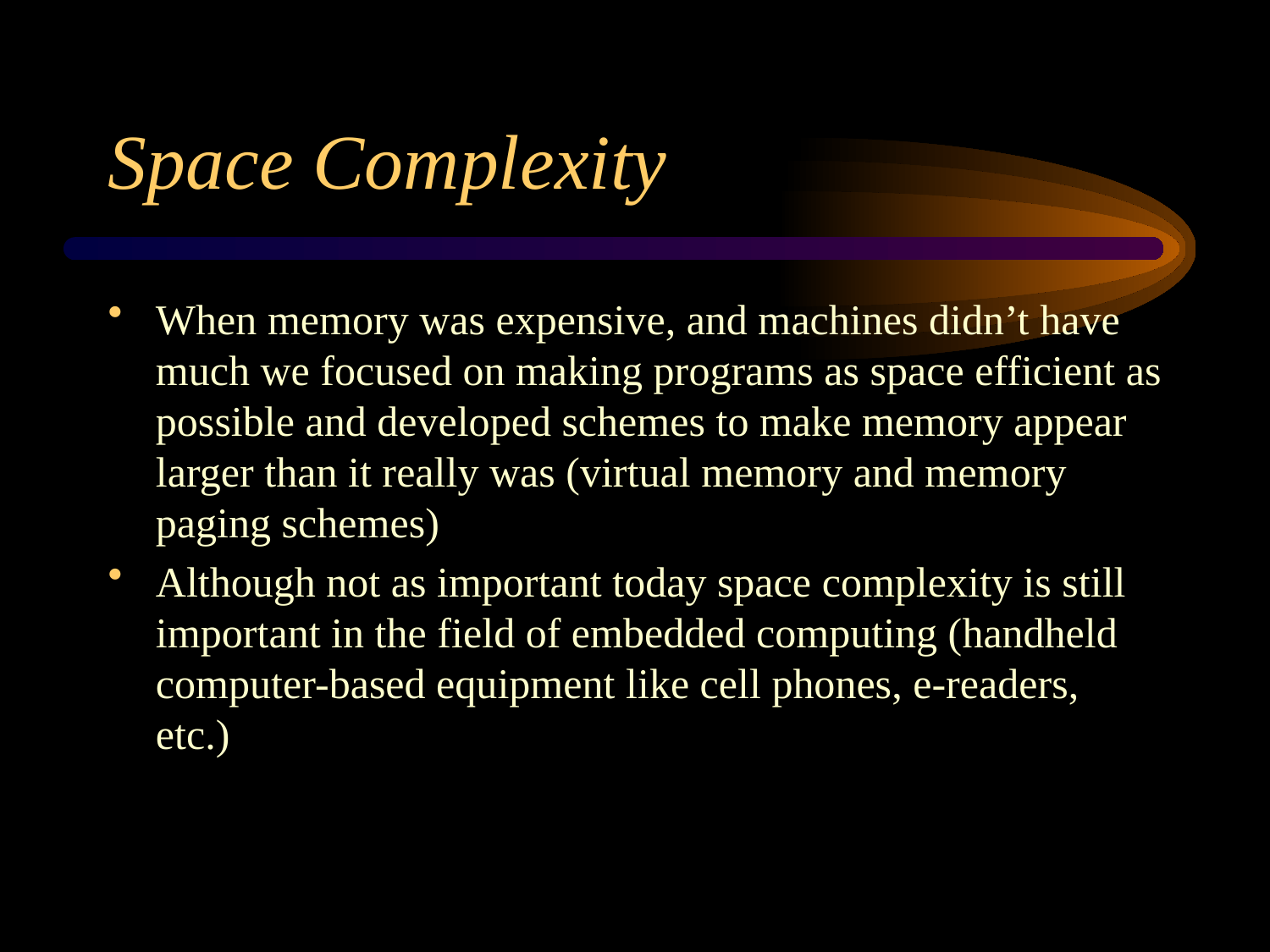

# Space Complexity
When memory was expensive, and machines didn’t have much we focused on making programs as space efficient as possible and developed schemes to make memory appear larger than it really was (virtual memory and memory paging schemes)
Although not as important today space complexity is still important in the field of embedded computing (handheld computer-based equipment like cell phones, e-readers, etc.)